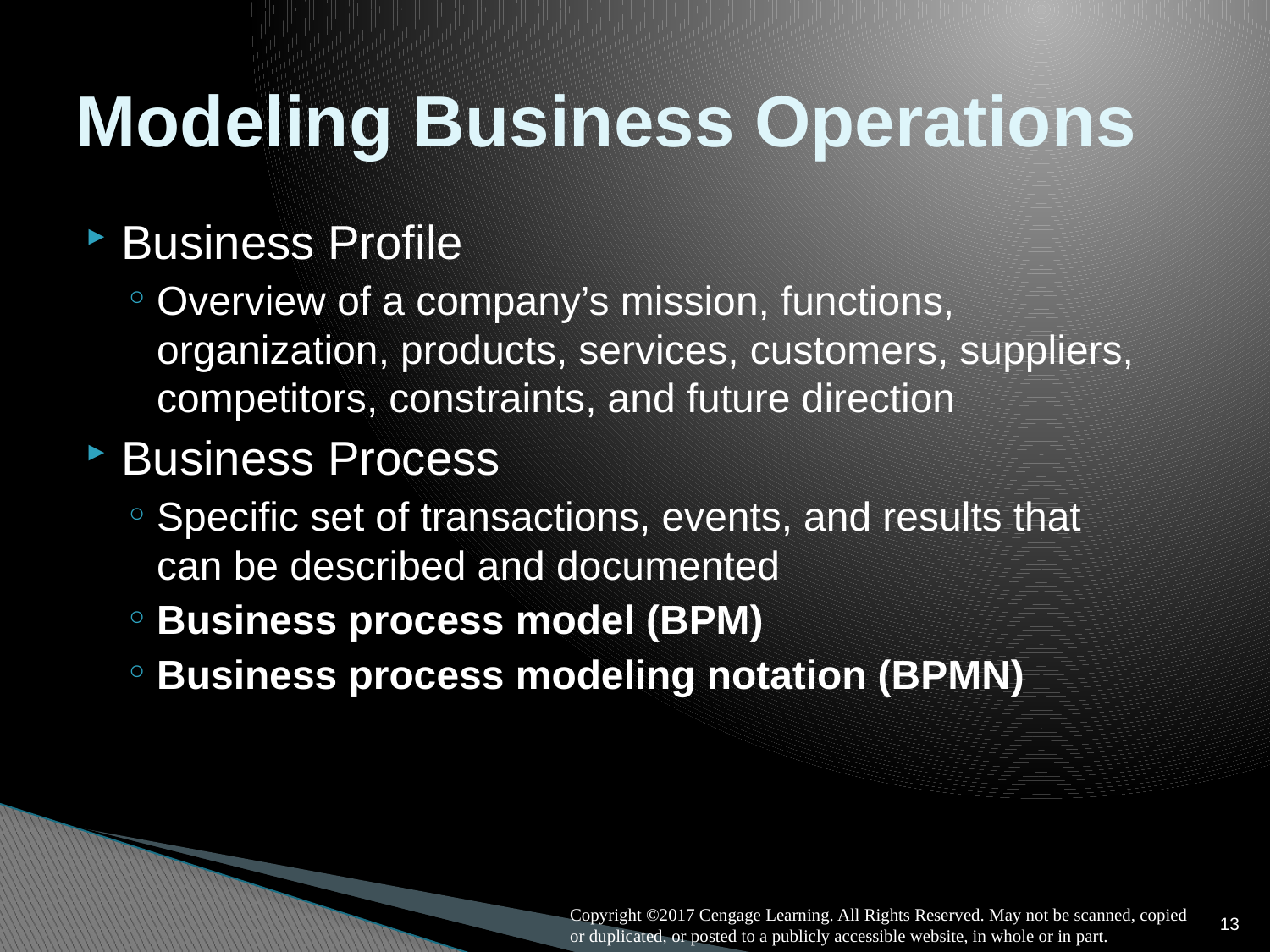

# Modeling Business Operations
Business Profile
Overview of a company’s mission, functions, organization, products, services, customers, suppliers, competitors, constraints, and future direction
Business Process
Specific set of transactions, events, and results that can be described and documented
Business process model (BPM)
Business process modeling notation (BPMN)
13
Copyright ©2017 Cengage Learning. All Rights Reserved. May not be scanned, copied or duplicated, or posted to a publicly accessible website, in whole or in part.